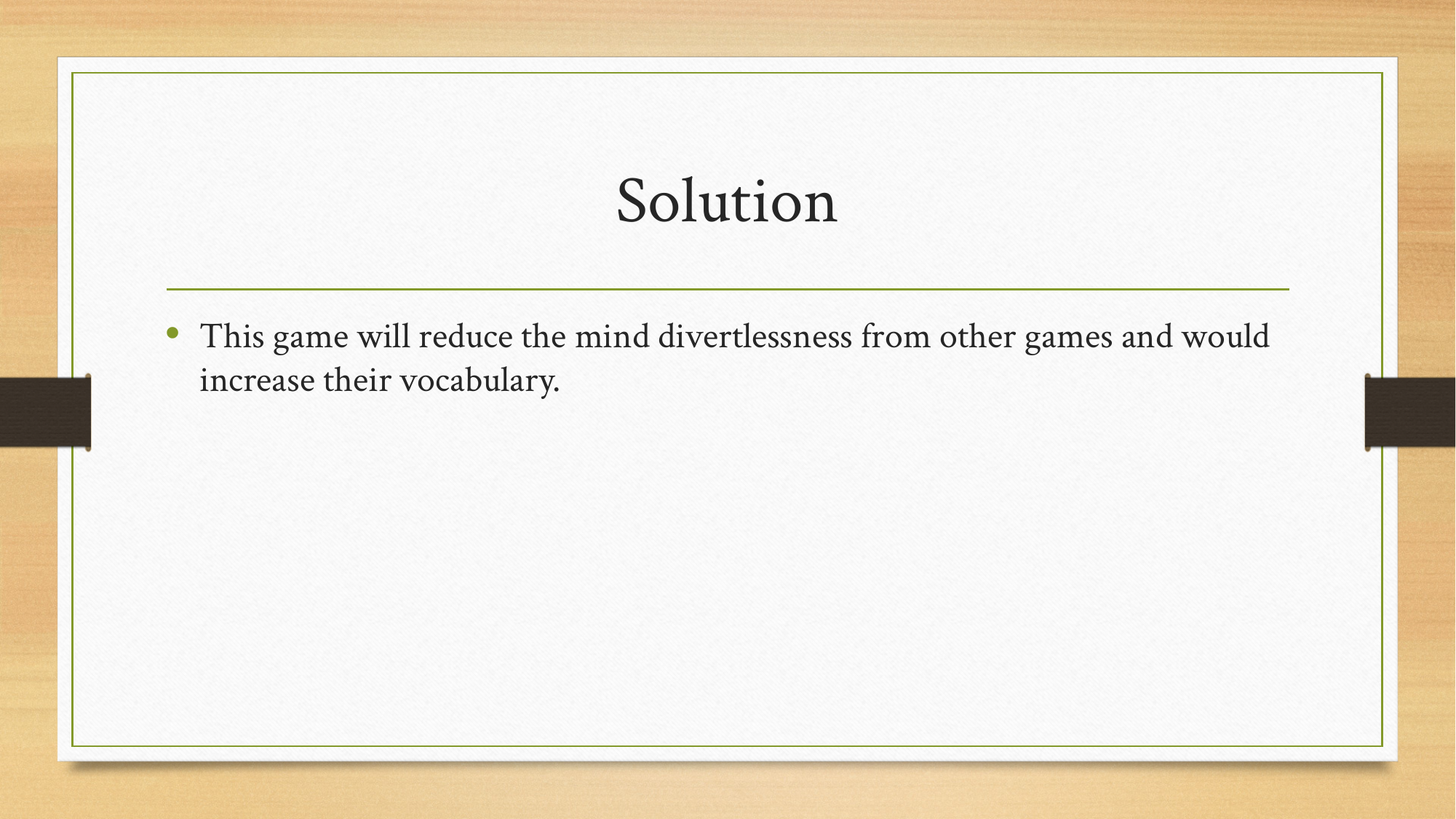

# Solution
This game will reduce the mind divertlessness from other games and would increase their vocabulary.